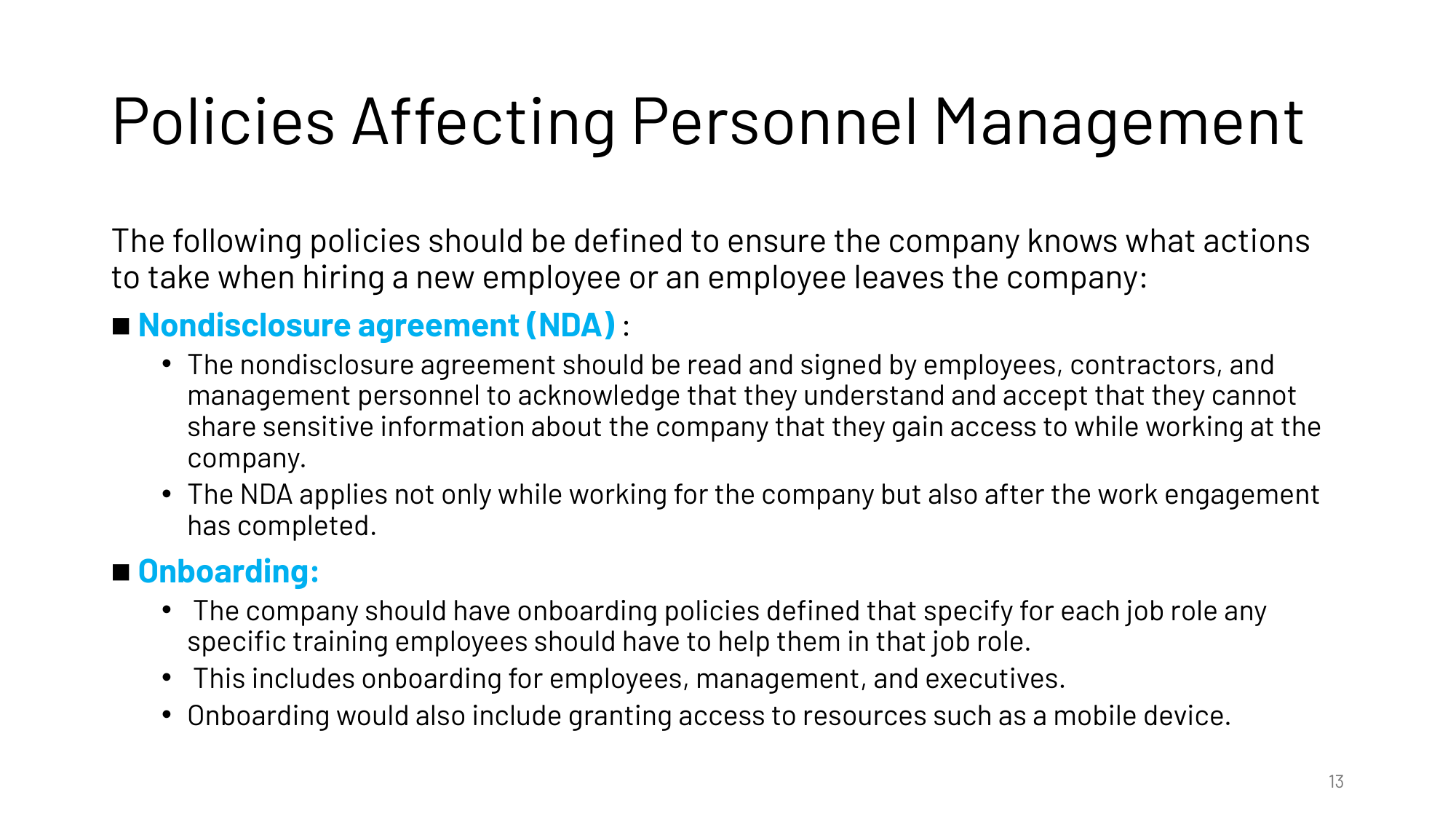

# Policies Affecting Personnel Management
The following policies should be defined to ensure the company knows what actions to take when hiring a new employee or an employee leaves the company:
■ Nondisclosure agreement (NDA) :
The nondisclosure agreement should be read and signed by employees, contractors, and management personnel to acknowledge that they understand and accept that they cannot share sensitive information about the company that they gain access to while working at the company.
The NDA applies not only while working for the company but also after the work engagement has completed.
■ Onboarding:
 The company should have onboarding policies defined that specify for each job role any specific training employees should have to help them in that job role.
 This includes onboarding for employees, management, and executives.
Onboarding would also include granting access to resources such as a mobile device.

13